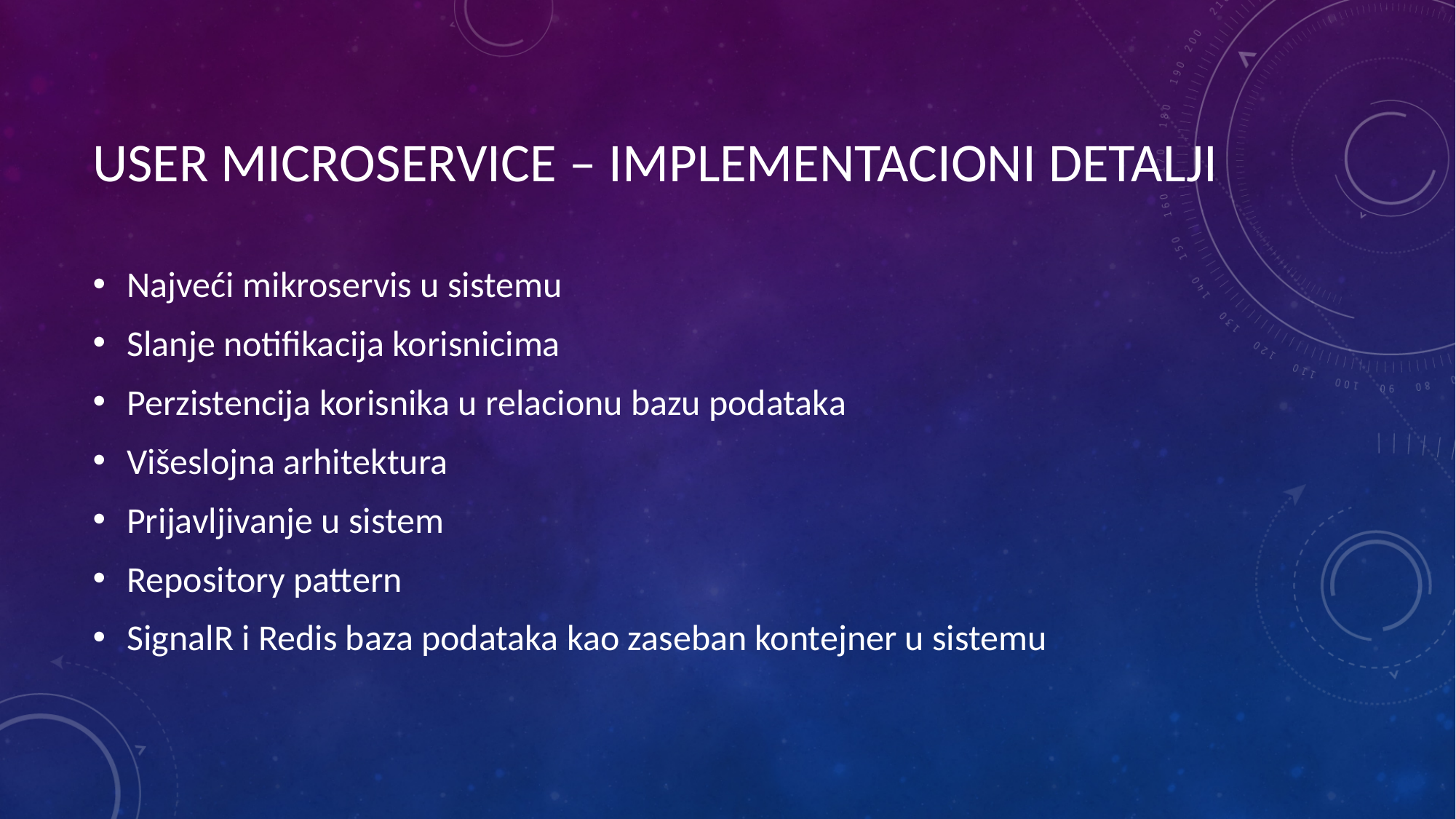

# User microservice – Implementacioni detalji
Najveći mikroservis u sistemu
Slanje notifikacija korisnicima
Perzistencija korisnika u relacionu bazu podataka
Višeslojna arhitektura
Prijavljivanje u sistem
Repository pattern
SignalR i Redis baza podataka kao zaseban kontejner u sistemu